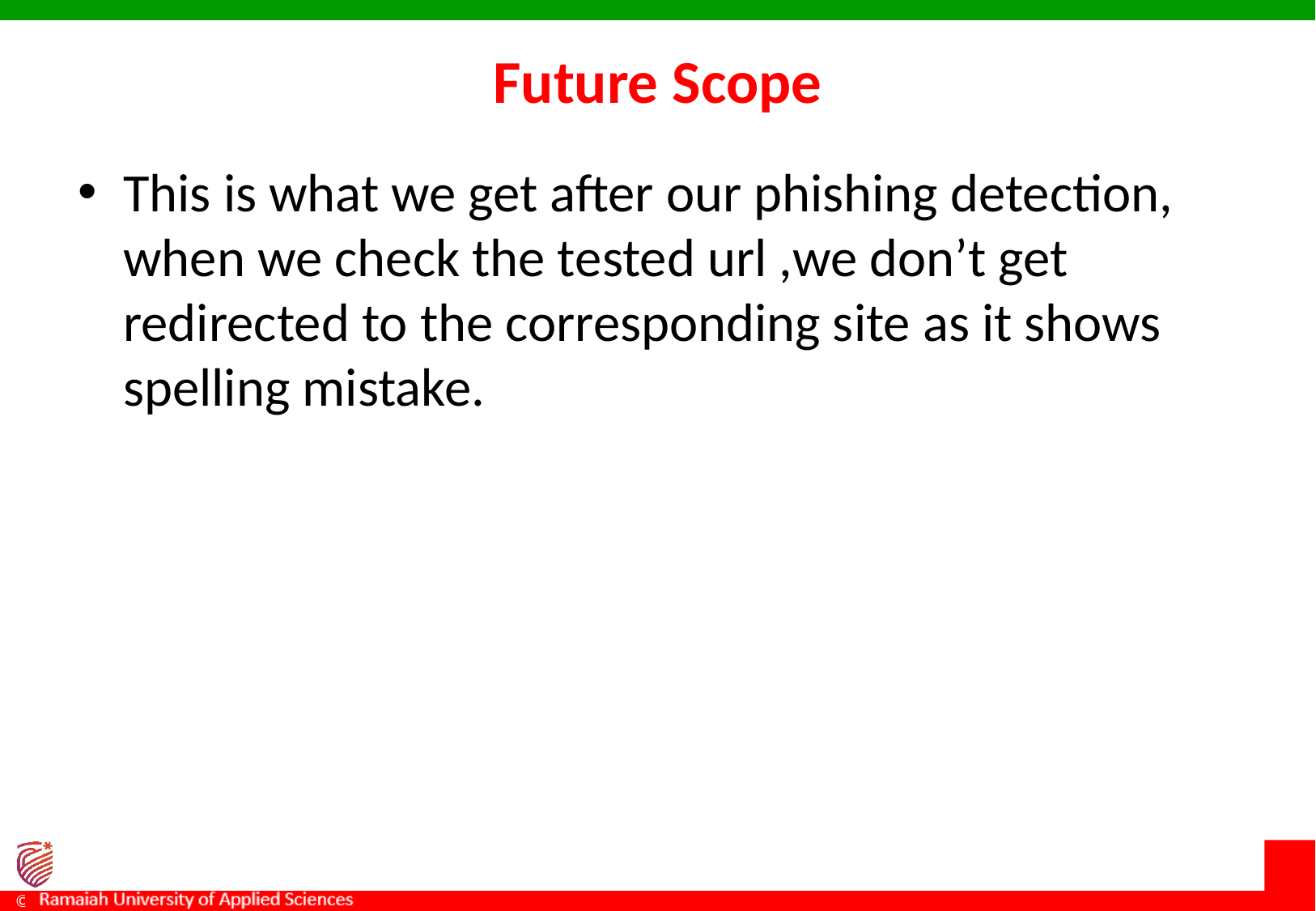

# Future Scope
This is what we get after our phishing detection, when we check the tested url ,we don’t get redirected to the corresponding site as it shows spelling mistake.